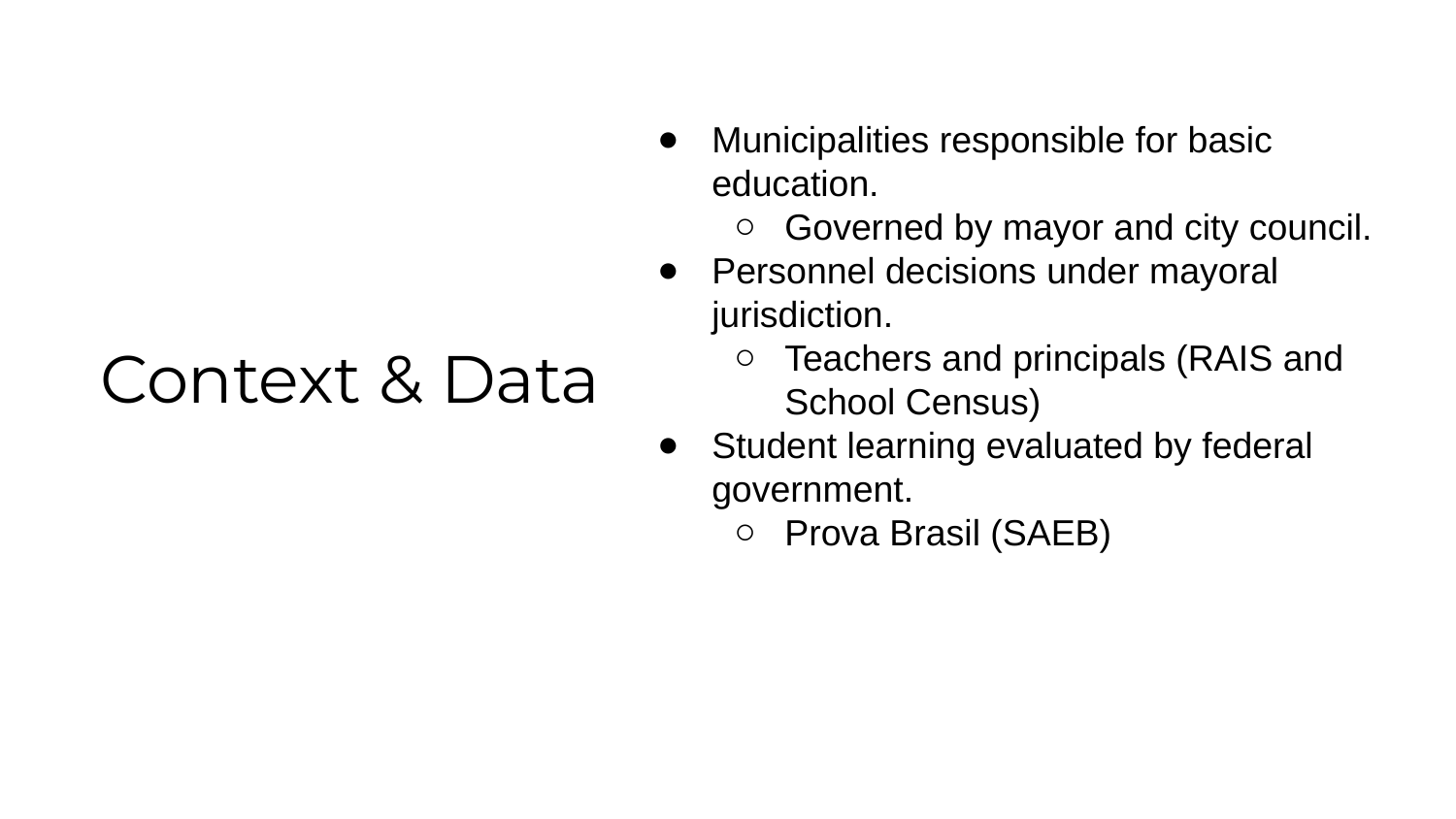

Municipalities responsible for basic education.
Governed by mayor and city council.
Personnel decisions under mayoral jurisdiction.
Teachers and principals (RAIS and School Census)
Student learning evaluated by federal government.
Prova Brasil (SAEB)

# Context & Data